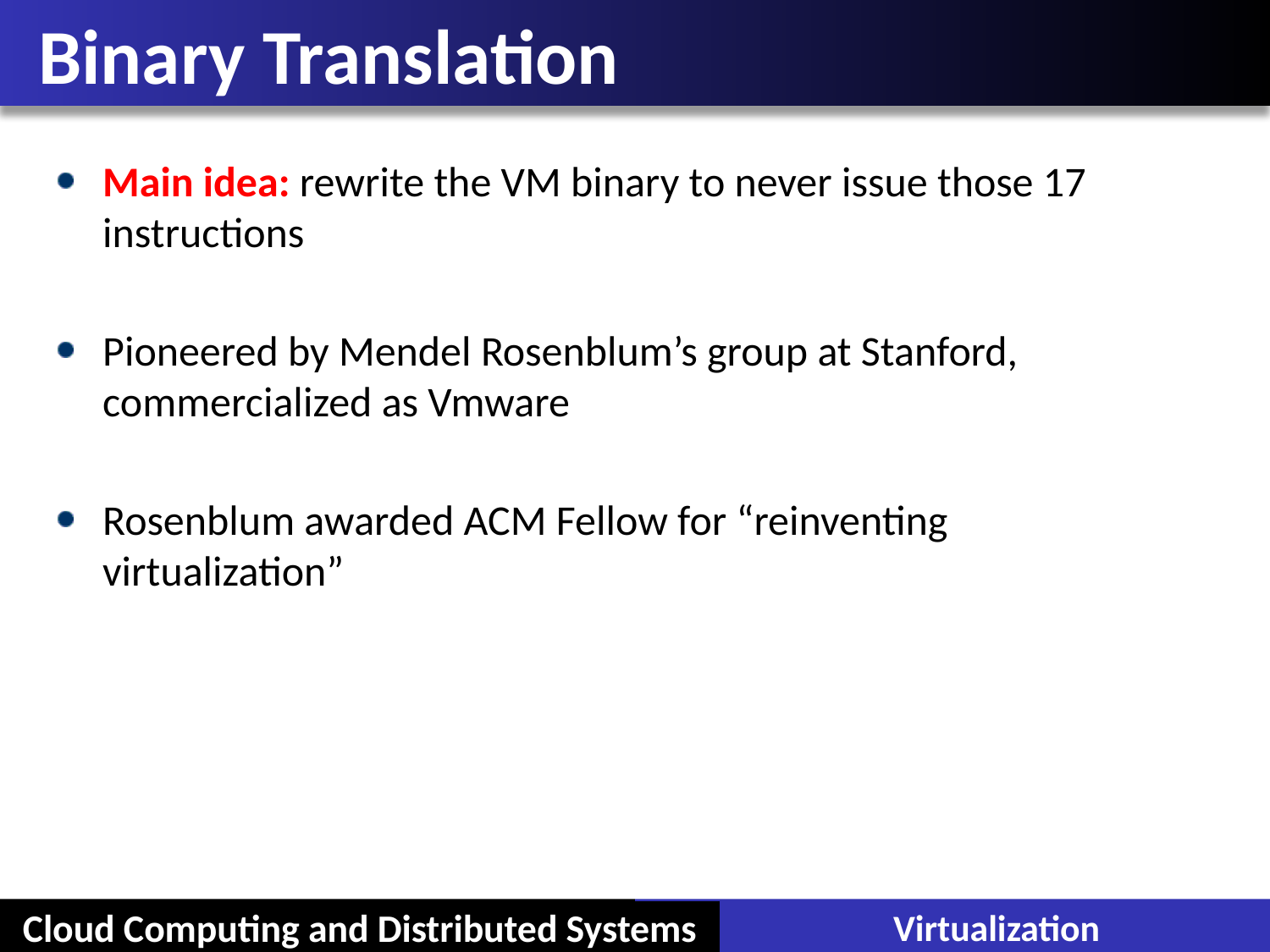

# Binary Translation
Main idea: rewrite the VM binary to never issue those 17 instructions

Pioneered by Mendel Rosenblum’s group at Stanford, commercialized as Vmware

Rosenblum awarded ACM Fellow for “reinventing virtualization”
Cloud Computing and Distributed Systems
Virtualization